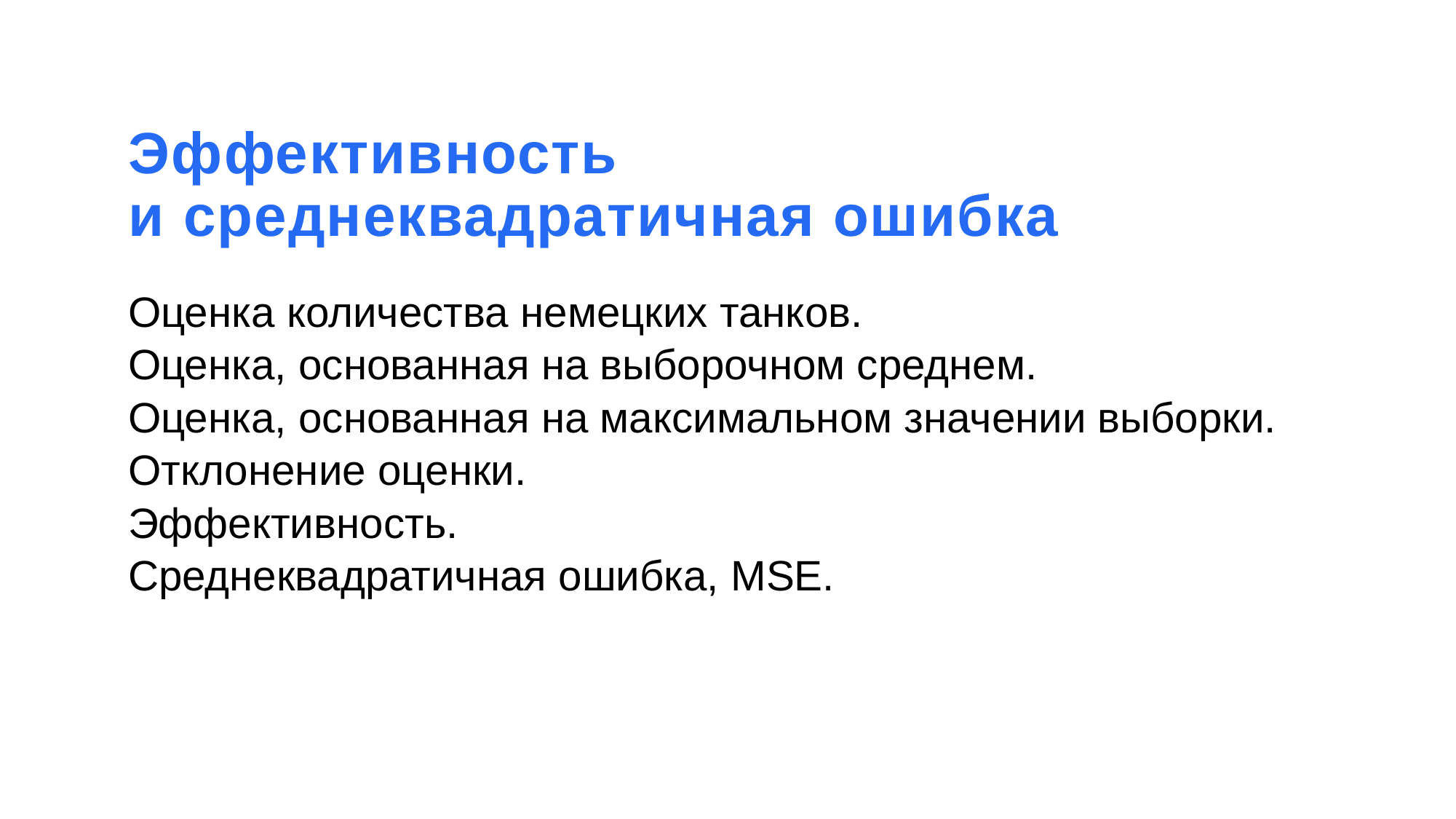

Эффективность
и среднеквадратичная ошибка

Оценка количества немецких танков.
Оценка, основанная на выборочном среднем.
Оценка, основанная на максимальном значении выборки.
Отклонение оценки.
Эффективность.
Среднеквадратичная ошибка, MSE.